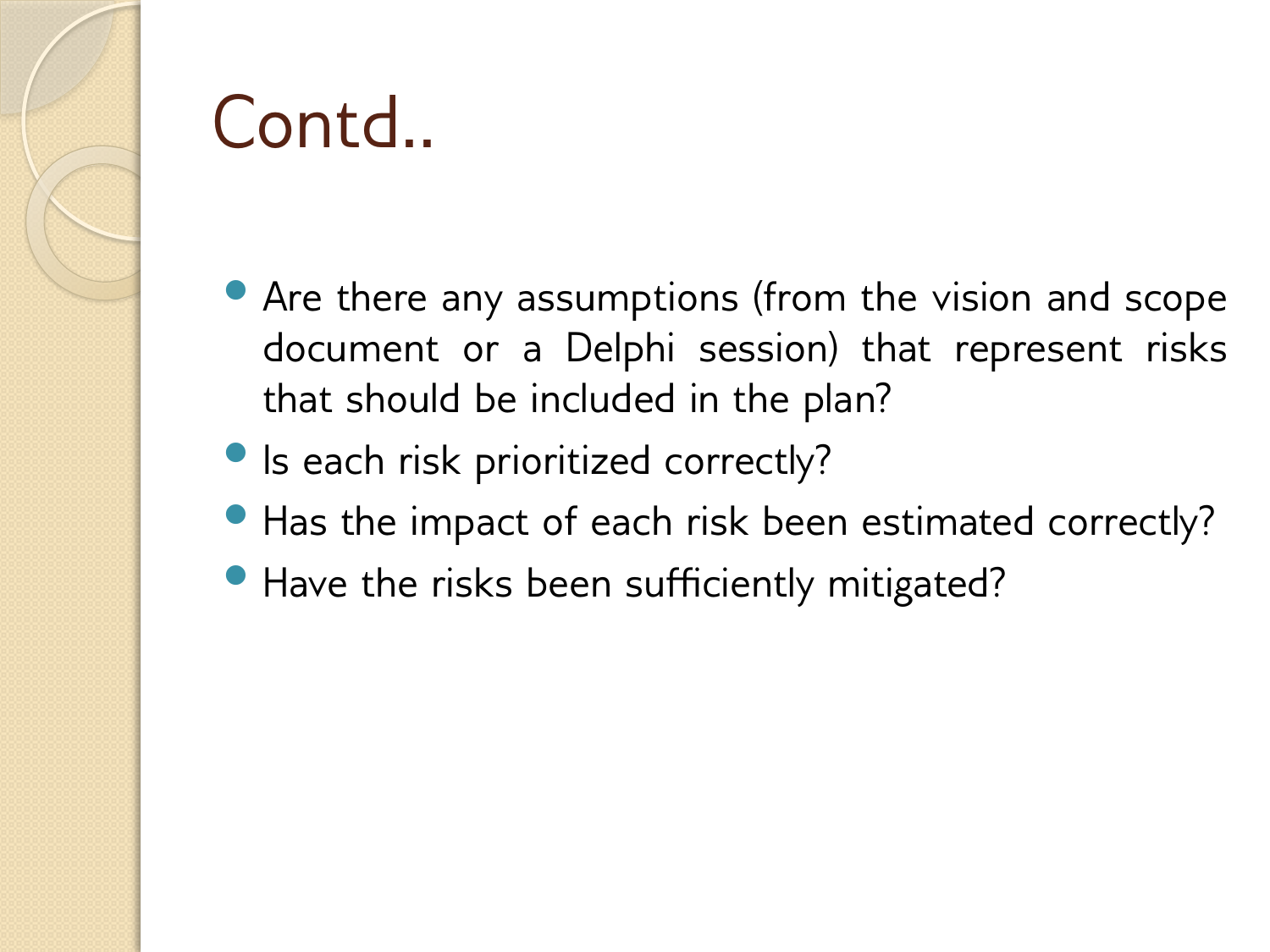

# Contd..

Are there any assumptions (from the vision and scope document or a Delphi session) that represent risks that should be included in the plan?
Is each risk prioritized correctly?
Has the impact of each risk been estimated correctly?
Have the risks been sufficiently mitigated?